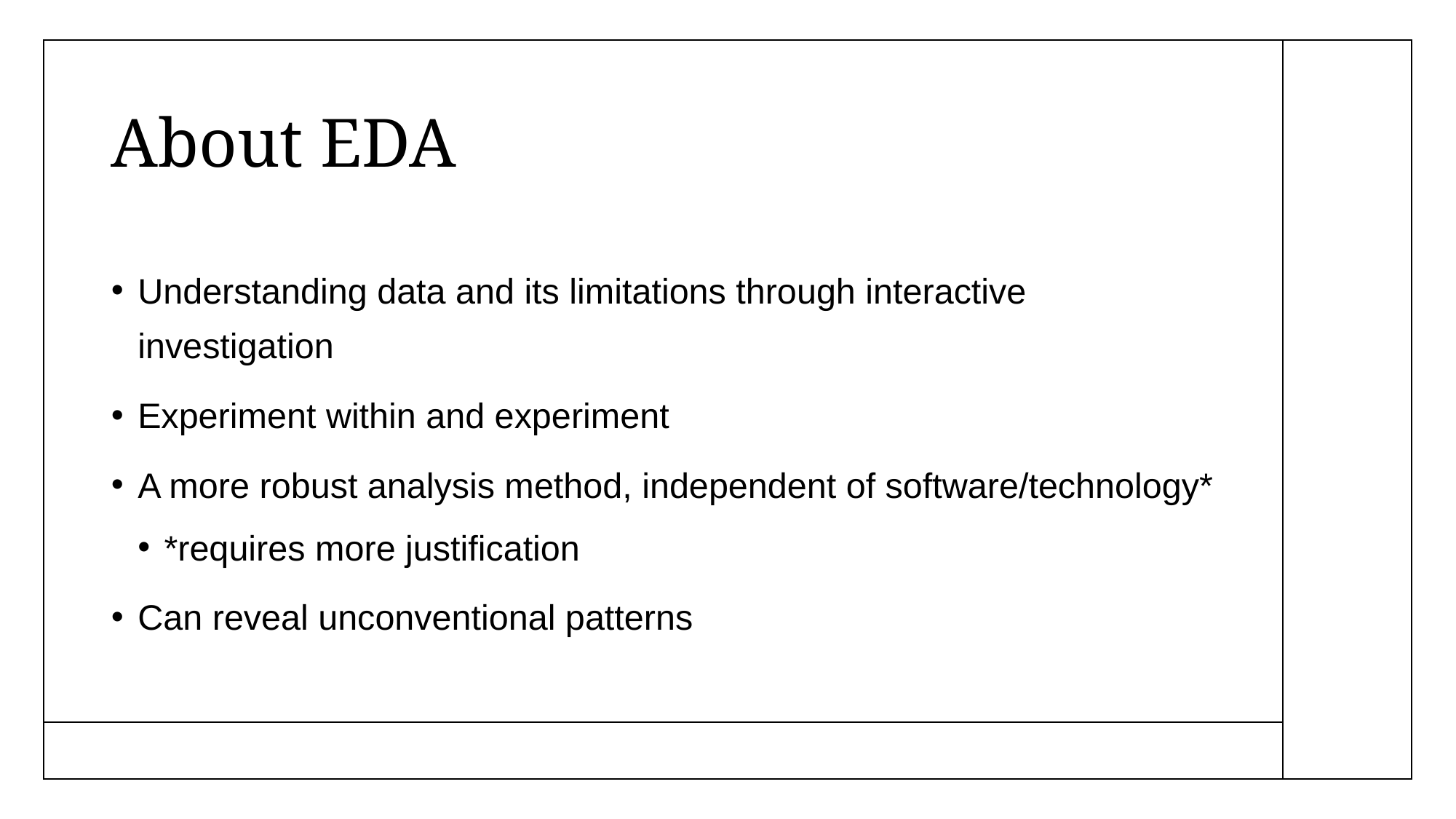

# About EDA
Understanding data and its limitations through interactive investigation
Experiment within and experiment
A more robust analysis method, independent of software/technology*
*requires more justification
Can reveal unconventional patterns